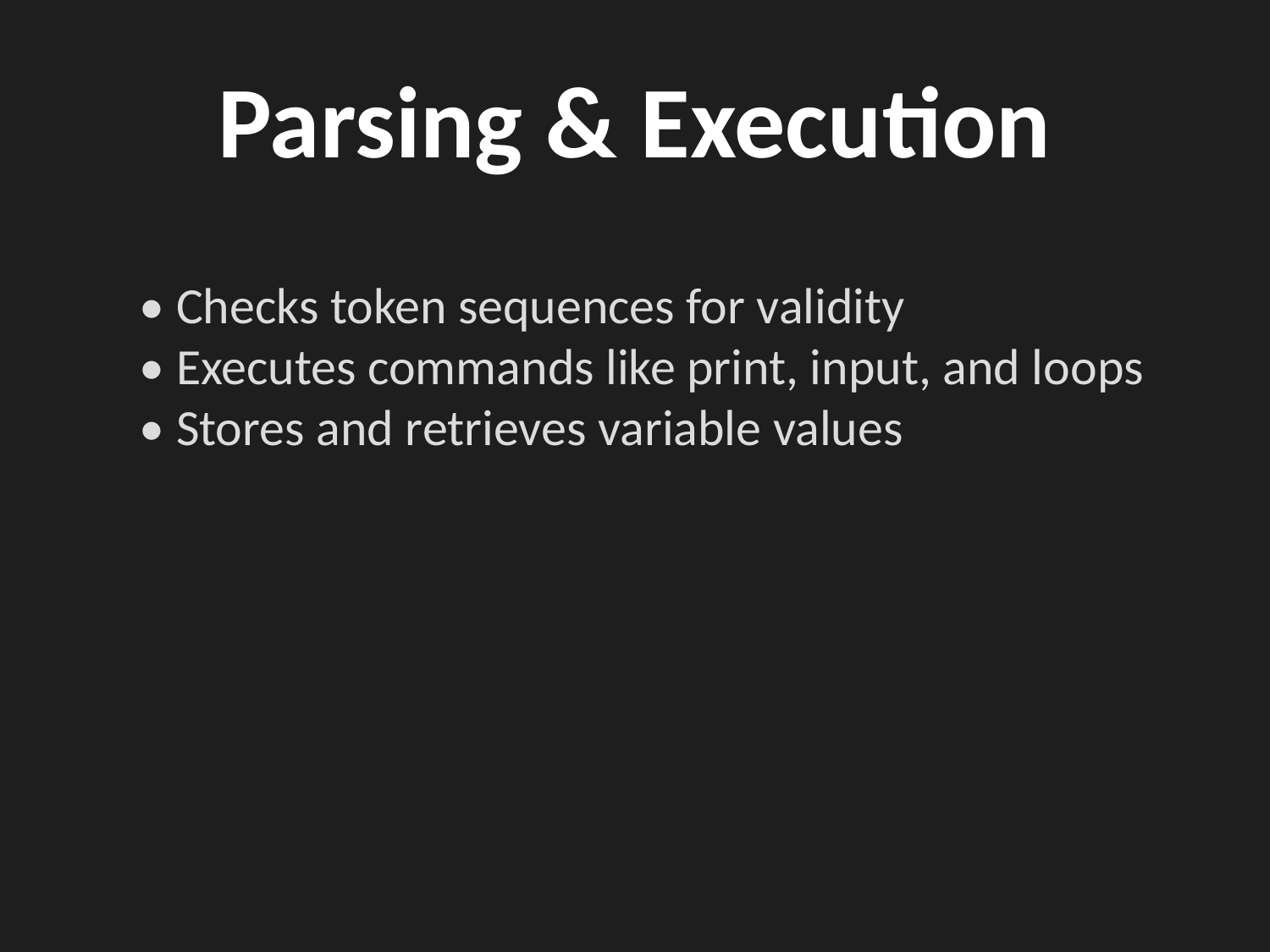

# Parsing & Execution

• Checks token sequences for validity
• Executes commands like print, input, and loops
• Stores and retrieves variable values